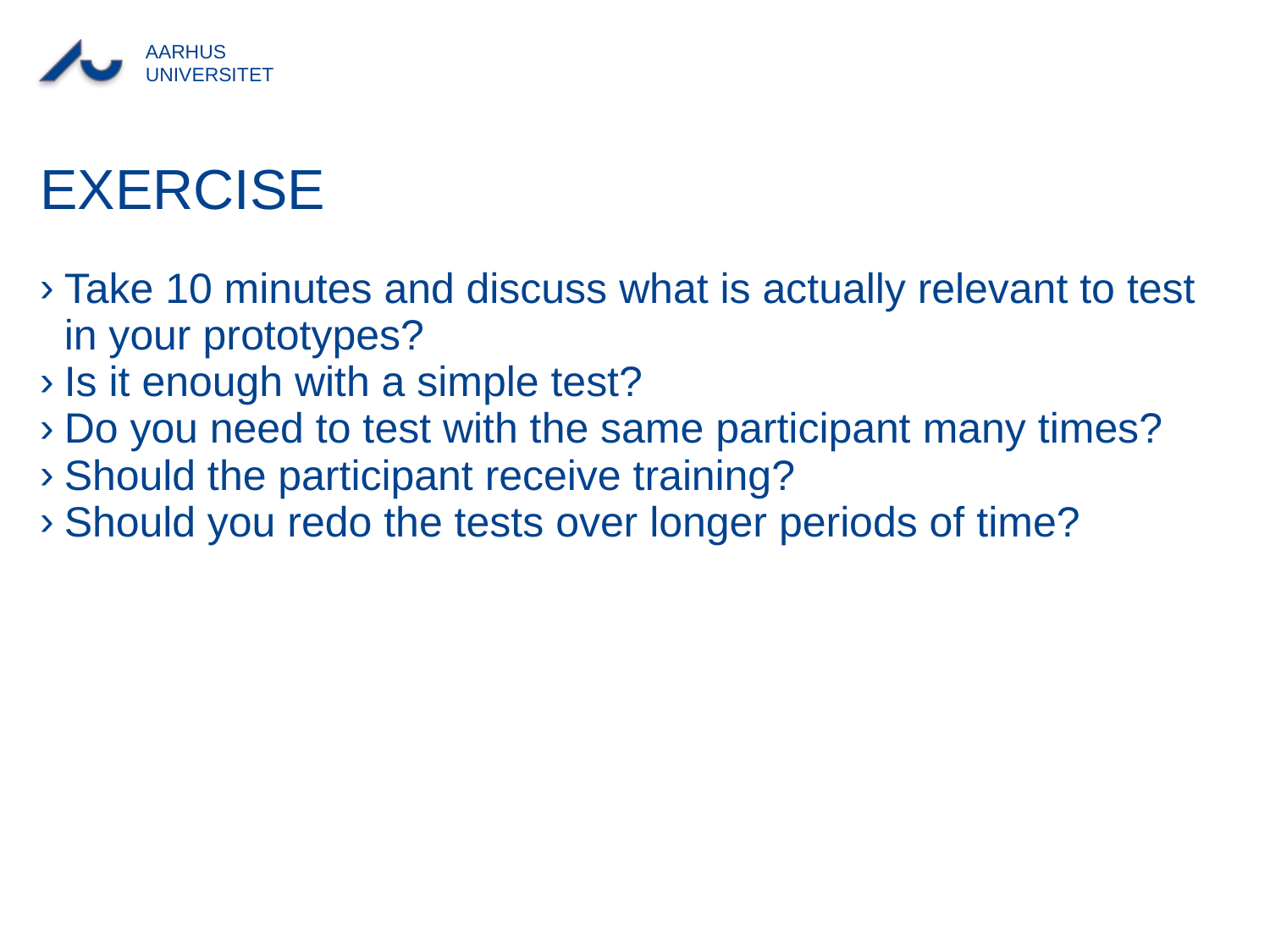

# Exercise
Take 10 minutes and discuss what is actually relevant to test in your prototypes?
Is it enough with a simple test?
Do you need to test with the same participant many times?
Should the participant receive training?
Should you redo the tests over longer periods of time?